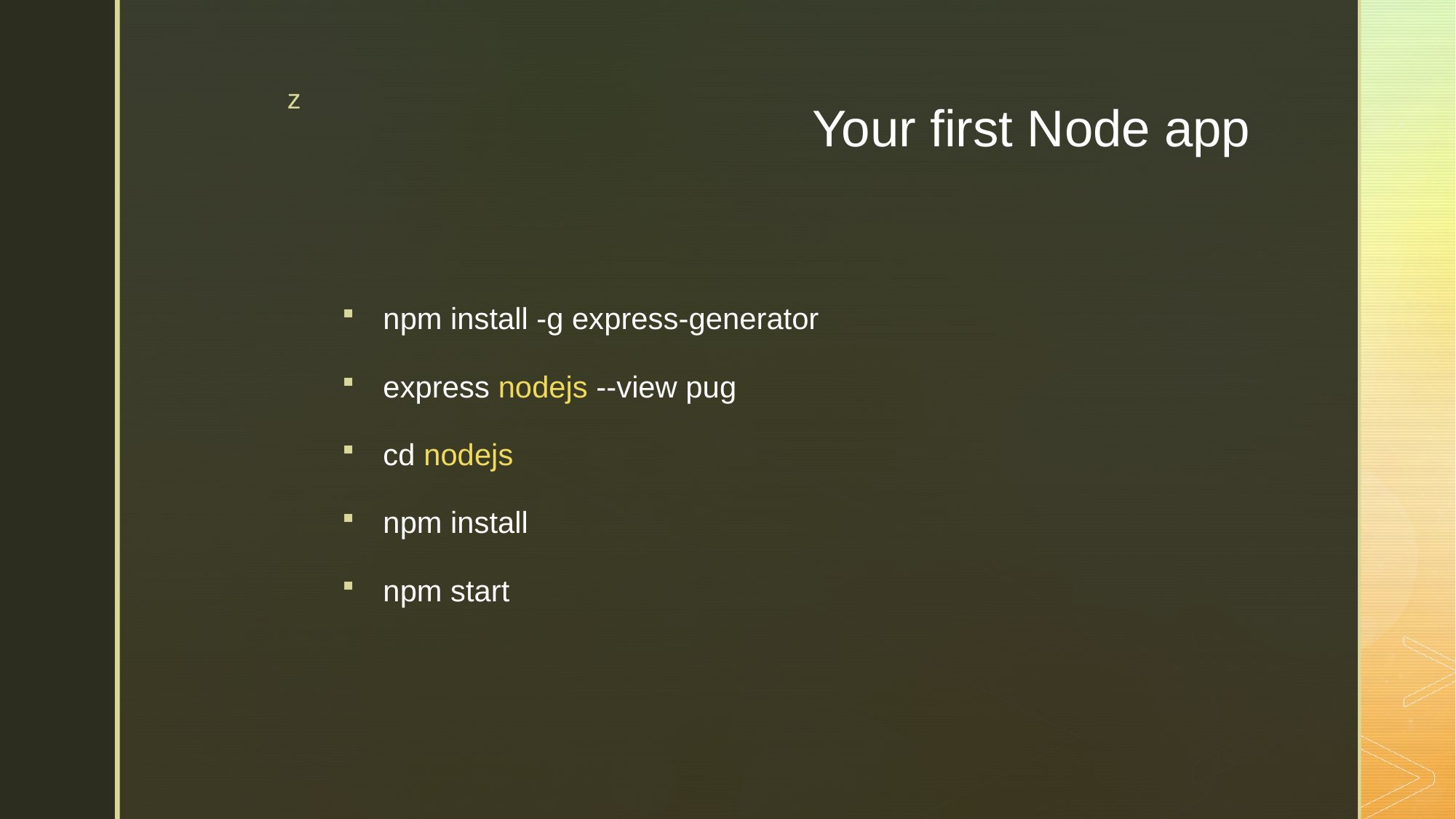

# Your first Node app
npm install -g express-generator
express nodejs --view pug
cd nodejs
npm install
npm start